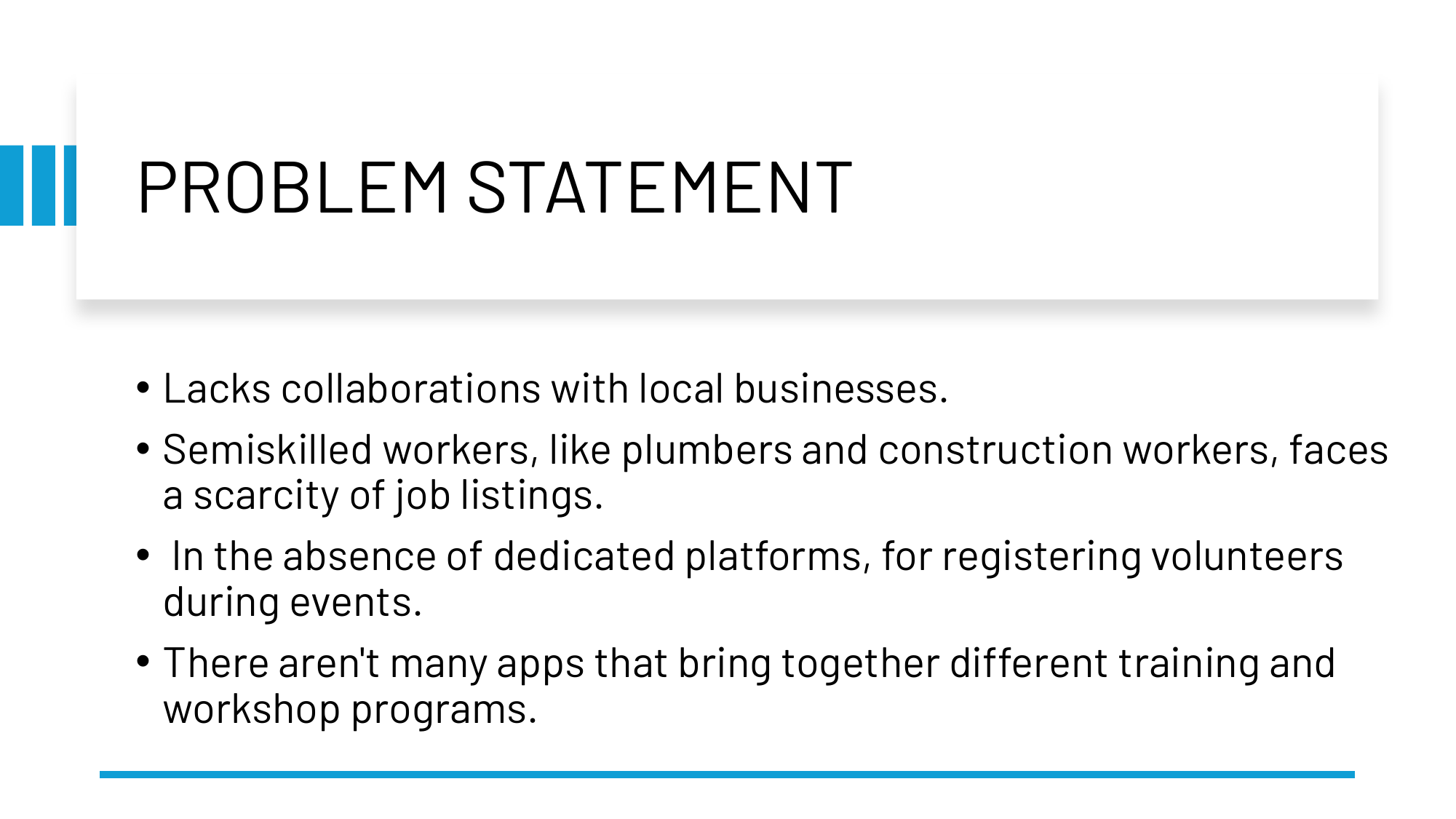

# PROBLEM STATEMENT

Lacks collaborations with local businesses.
Semiskilled workers, like plumbers and construction workers, faces a scarcity of job listings.
 In the absence of dedicated platforms, for registering volunteers during events.
There aren't many apps that bring together different training and workshop programs.